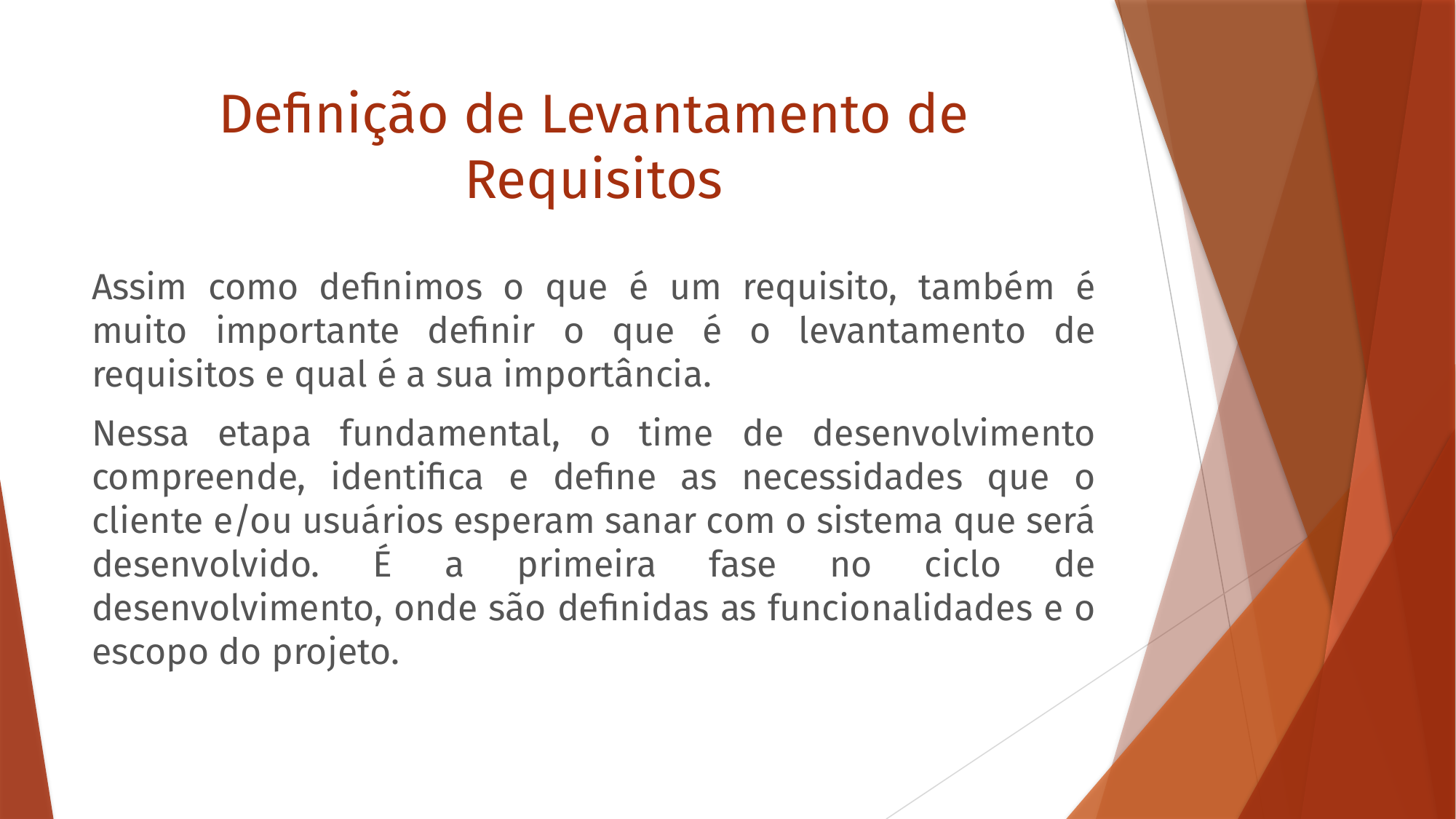

# Definição de Levantamento de Requisitos
Assim como definimos o que é um requisito, também é muito importante definir o que é o levantamento de requisitos e qual é a sua importância.
Nessa etapa fundamental, o time de desenvolvimento compreende, identifica e define as necessidades que o cliente e/ou usuários esperam sanar com o sistema que será desenvolvido. É a primeira fase no ciclo de desenvolvimento, onde são definidas as funcionalidades e o escopo do projeto.